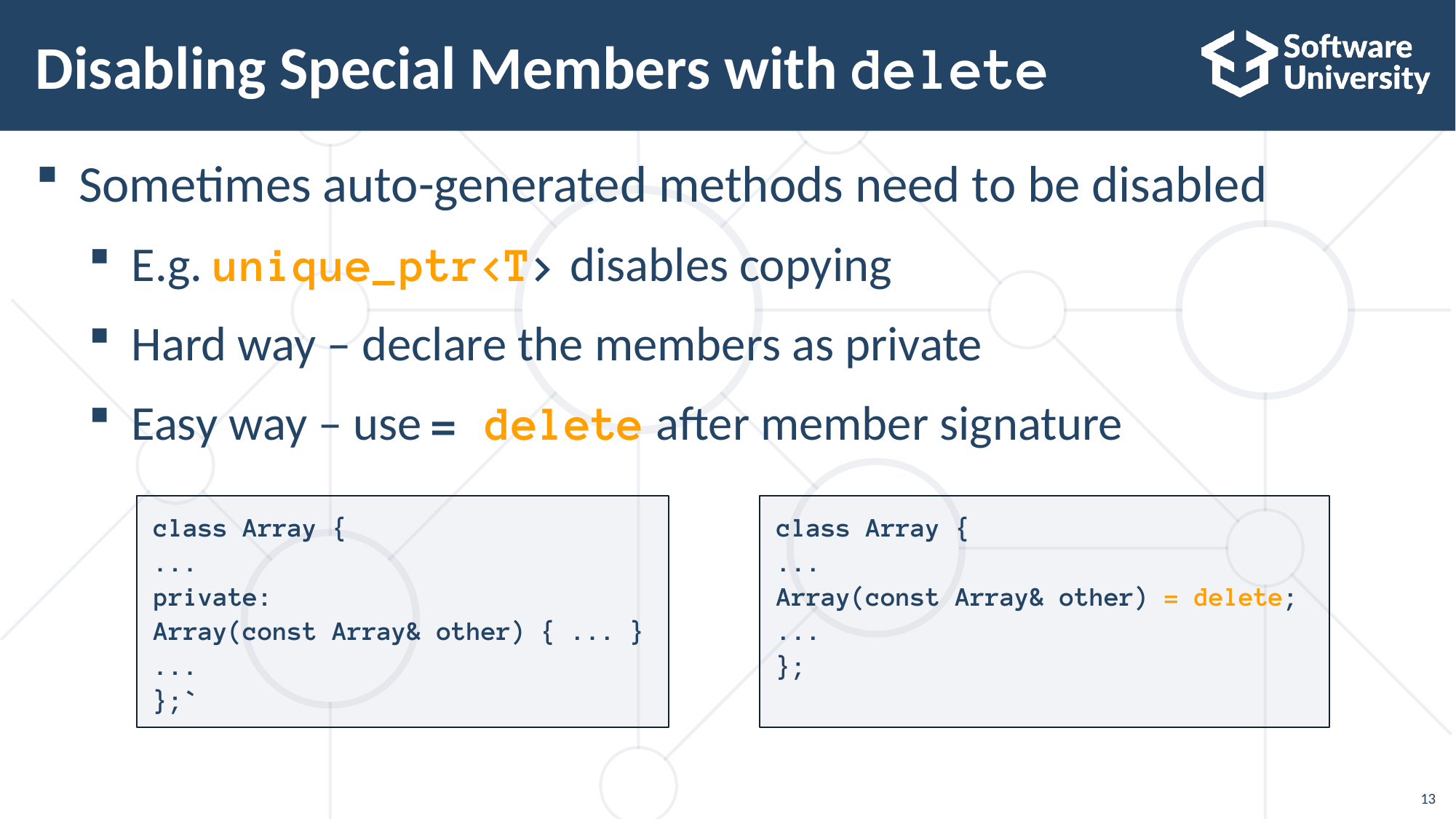

# Disabling Special Members with delete
Sometimes auto-generated methods need to be disabled
E.g. unique_ptr<T> disables copying
Hard way – declare the members as private
Easy way – use = delete after member signature
class Array {
...
private:
Array(const Array& other) { ... }
...
};`
class Array {
...
Array(const Array& other) = delete;
...
};

13